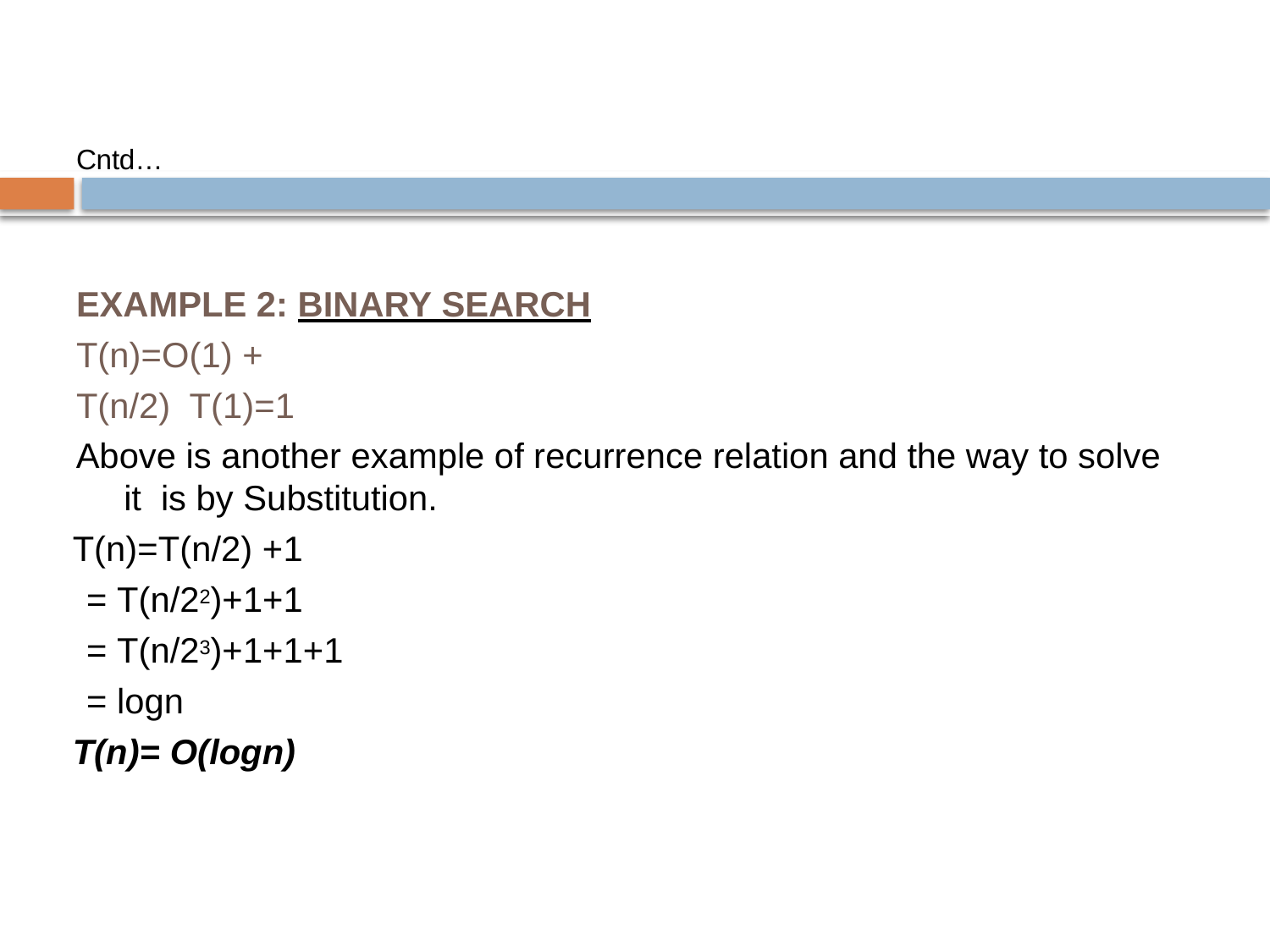

Cntd…
# EXAMPLE 2: BINARY SEARCH
T(n)=O(1) + T(n/2)  T(1)=1
Above is another example of recurrence relation and the way to solve it  is by Substitution.
T(n)=T(n/2) +1
= T(n/22)+1+1
= T(n/23)+1+1+1
= logn
T(n)= O(logn)